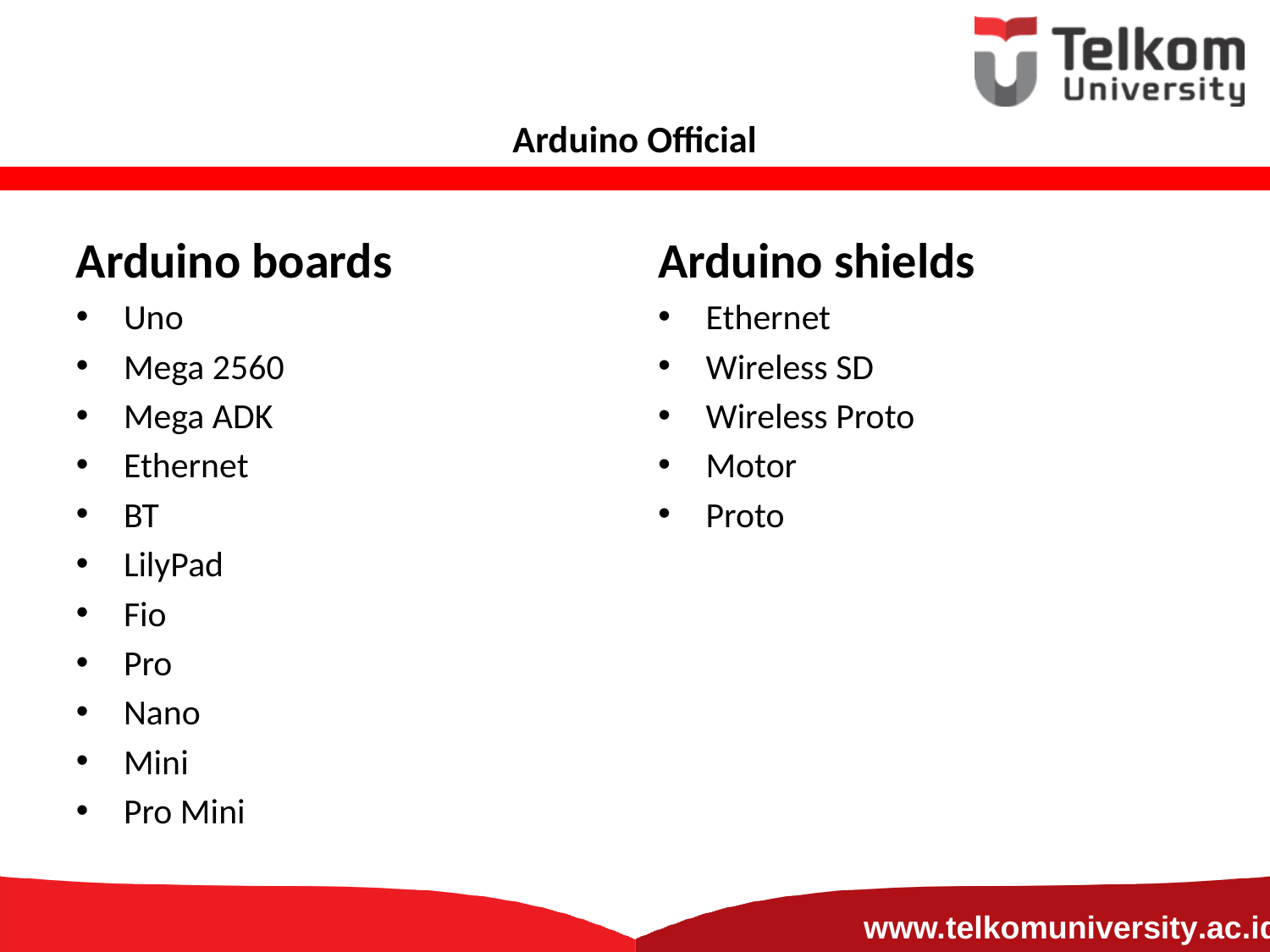

# Arduino Official
Arduino boards
Uno
Mega 2560
Mega ADK
Ethernet
BT
LilyPad
Fio
Pro
Nano
Mini
Pro Mini
Arduino shields
Ethernet
Wireless SD
Wireless Proto
Motor
Proto